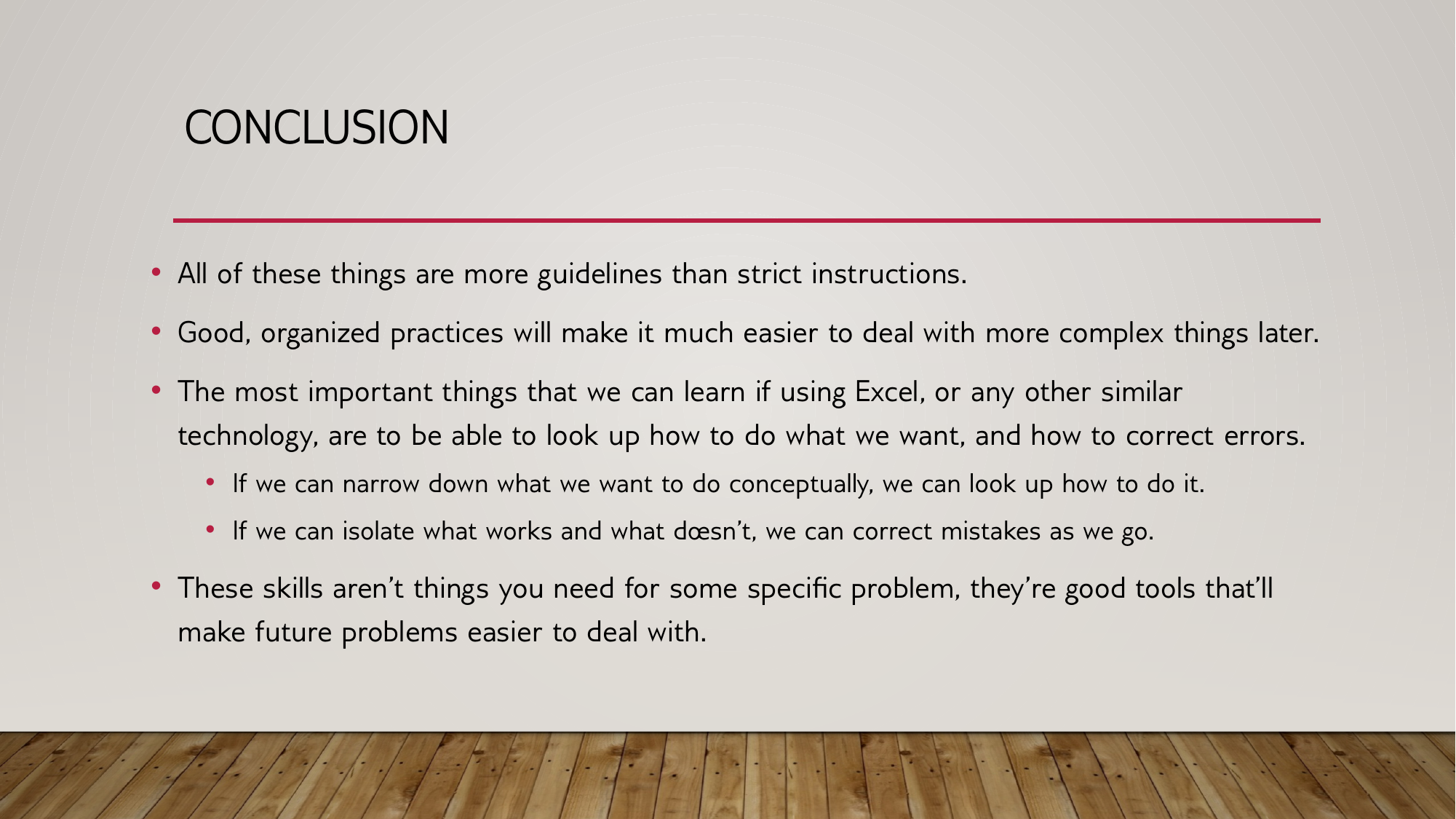

# Conclusion
All of these things are more guidelines than strict instructions.
Good, organized practices will make it much easier to deal with more complex things later.
The most important things that we can learn if using Excel, or any other similar technology, are to be able to look up how to do what we want, and how to correct errors.
If we can narrow down what we want to do conceptually, we can look up how to do it.
If we can isolate what works and what doesn’t, we can correct mistakes as we go.
These skills aren’t things you need for some specific problem, they’re good tools that’ll make future problems easier to deal with.